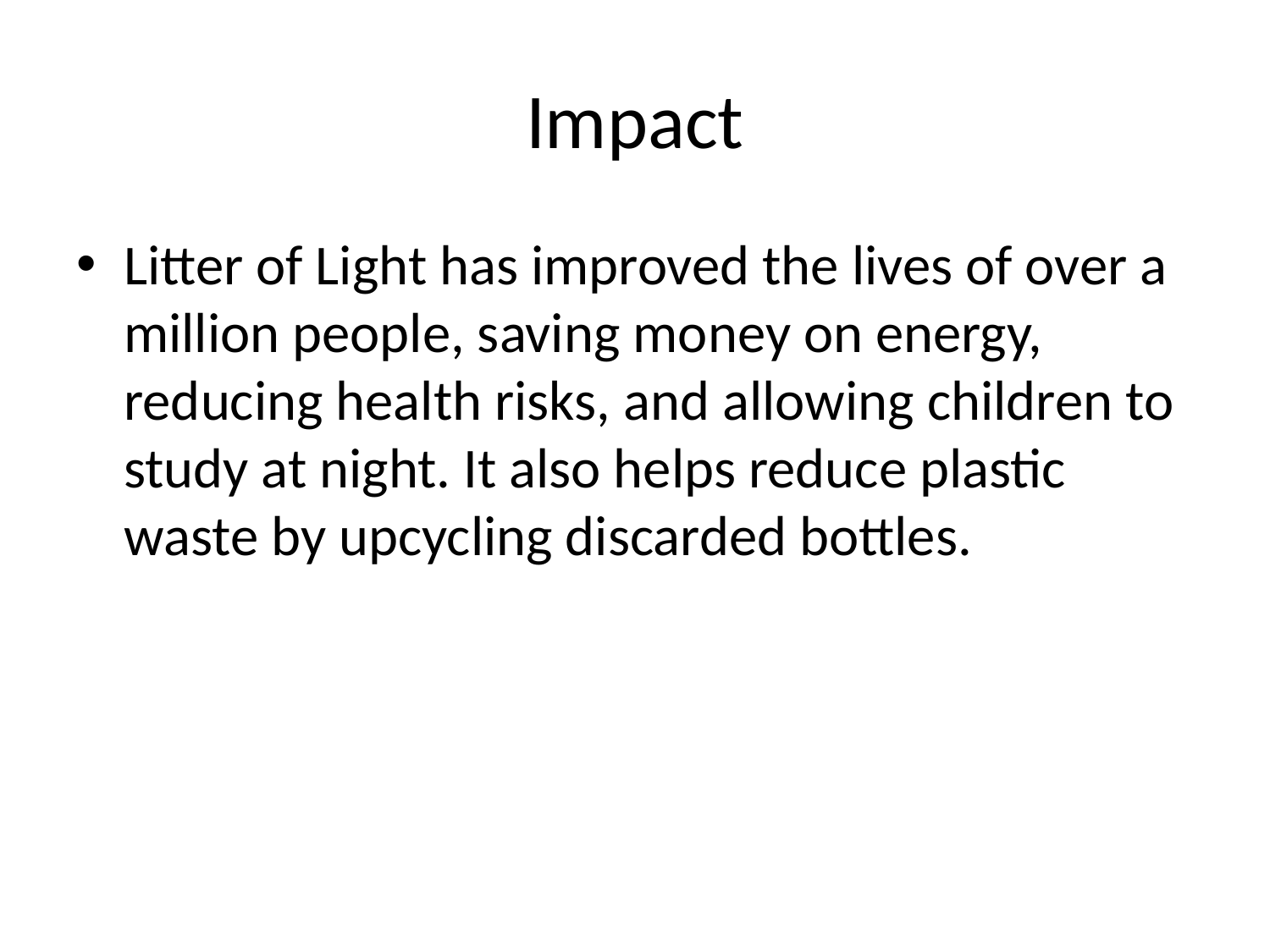

# Impact
Litter of Light has improved the lives of over a million people, saving money on energy, reducing health risks, and allowing children to study at night. It also helps reduce plastic waste by upcycling discarded bottles.